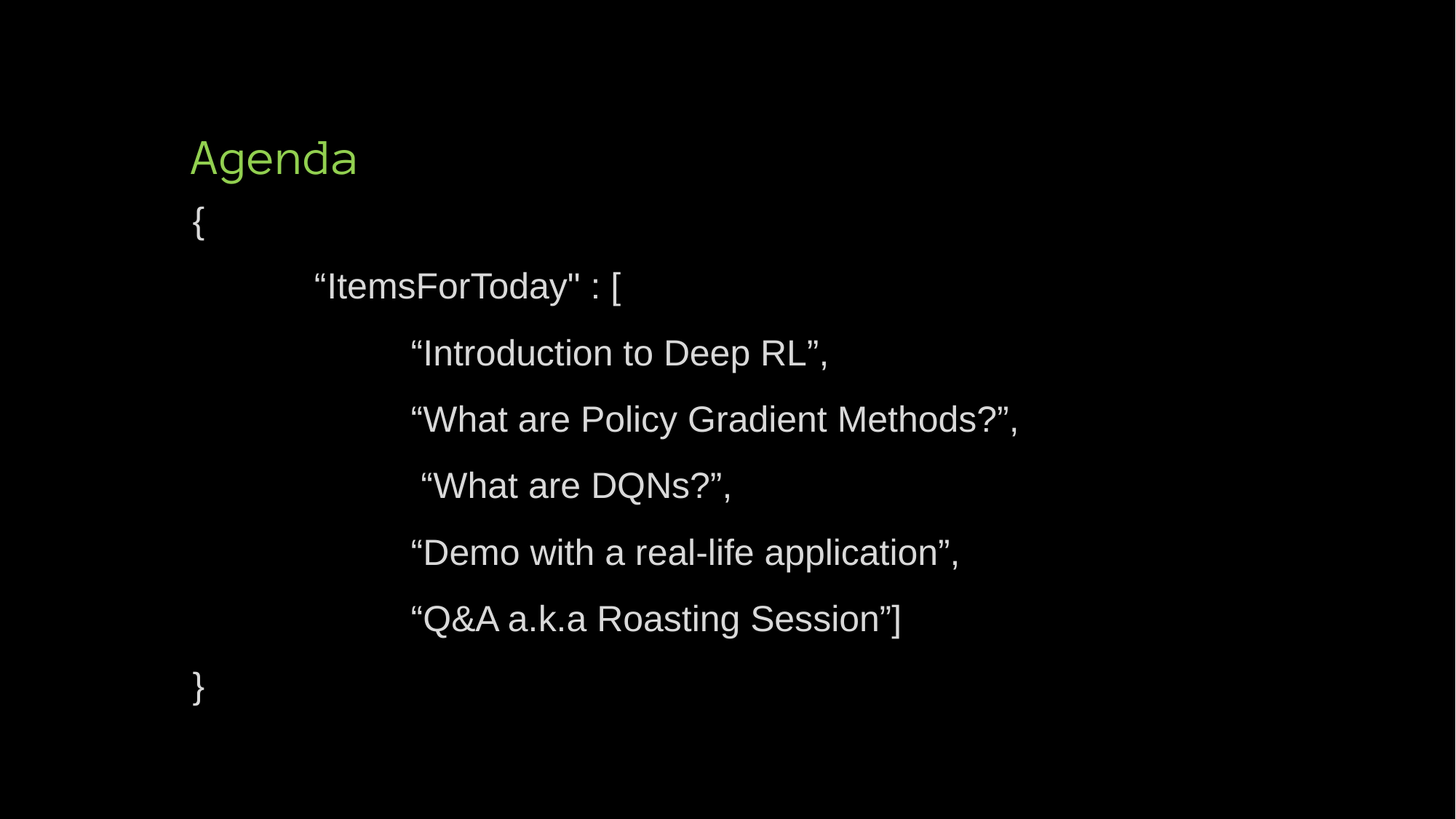

# Agenda
{
            “ItemsForToday" : [
		“Introduction to Deep RL”,
		“What are Policy Gradient Methods?”,
		 “What are DQNs?”,
		“Demo with a real-life application”,
		“Q&A a.k.a Roasting Session”]
}